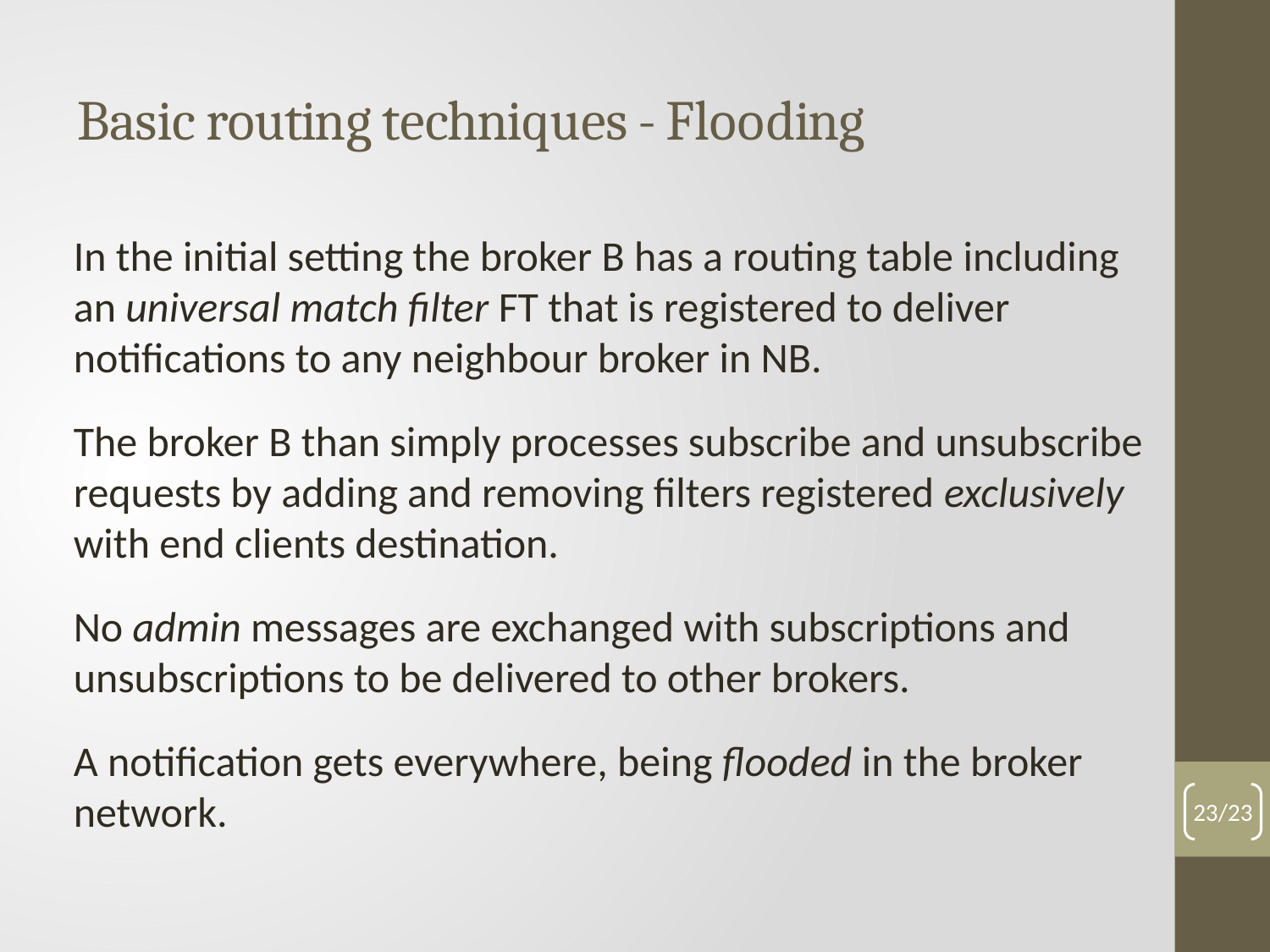

# Basic routing techniques - Flooding
In the initial setting the broker B has a routing table including an universal match filter FT that is registered to deliver notifications to any neighbour broker in NB.

The broker B than simply processes subscribe and unsubscribe requests by adding and removing filters registered exclusively with end clients destination.

No admin messages are exchanged with subscriptions and unsubscriptions to be delivered to other brokers.

A notification gets everywhere, being flooded in the broker network.
23/23